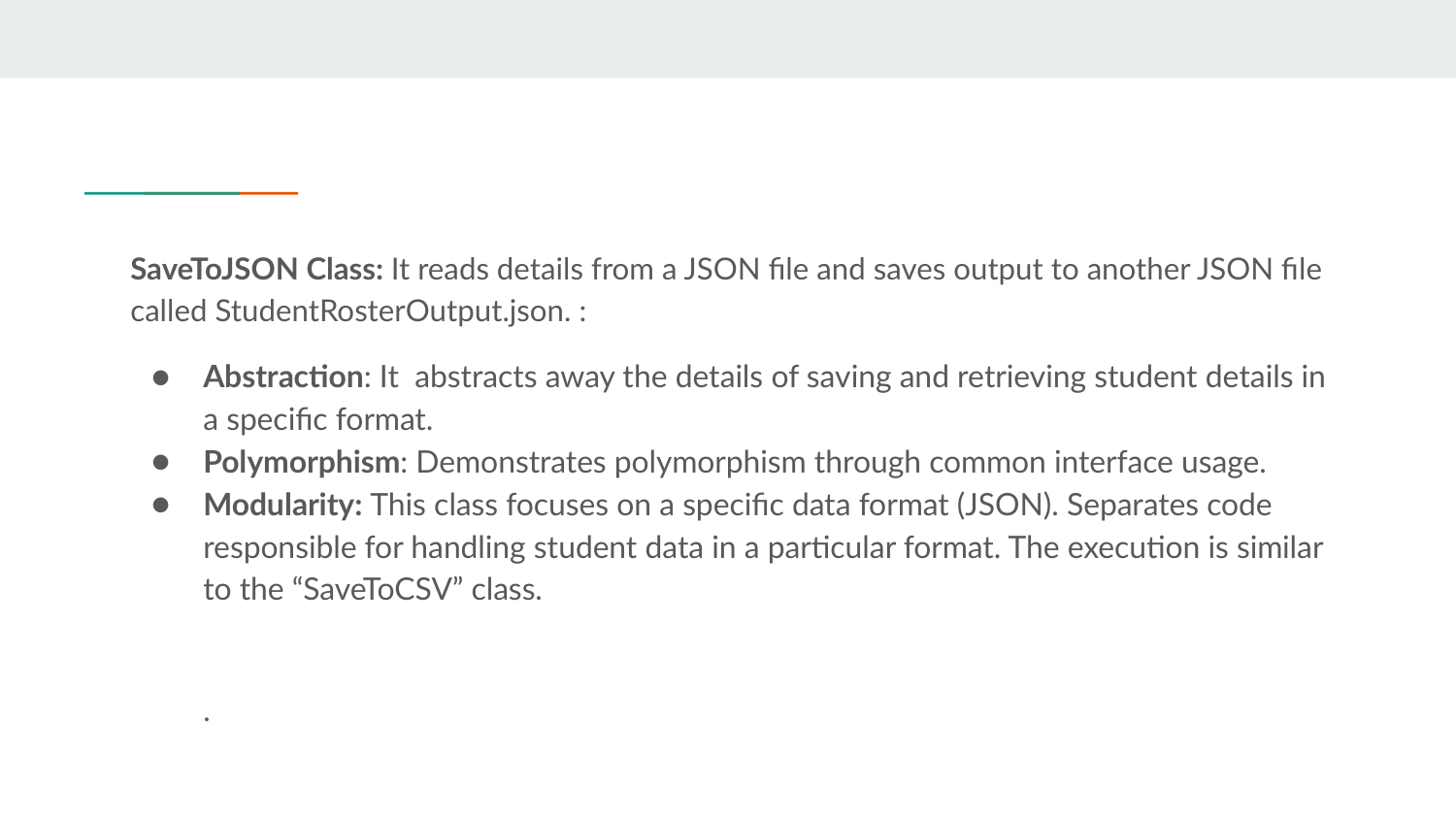

SaveToJSON Class: It reads details from a JSON file and saves output to another JSON file called StudentRosterOutput.json. :
Abstraction: It  abstracts away the details of saving and retrieving student details in a specific format.
Polymorphism: Demonstrates polymorphism through common interface usage.
Modularity: This class focuses on a specific data format (JSON). Separates code responsible for handling student data in a particular format. The execution is similar to the “SaveToCSV” class.

.